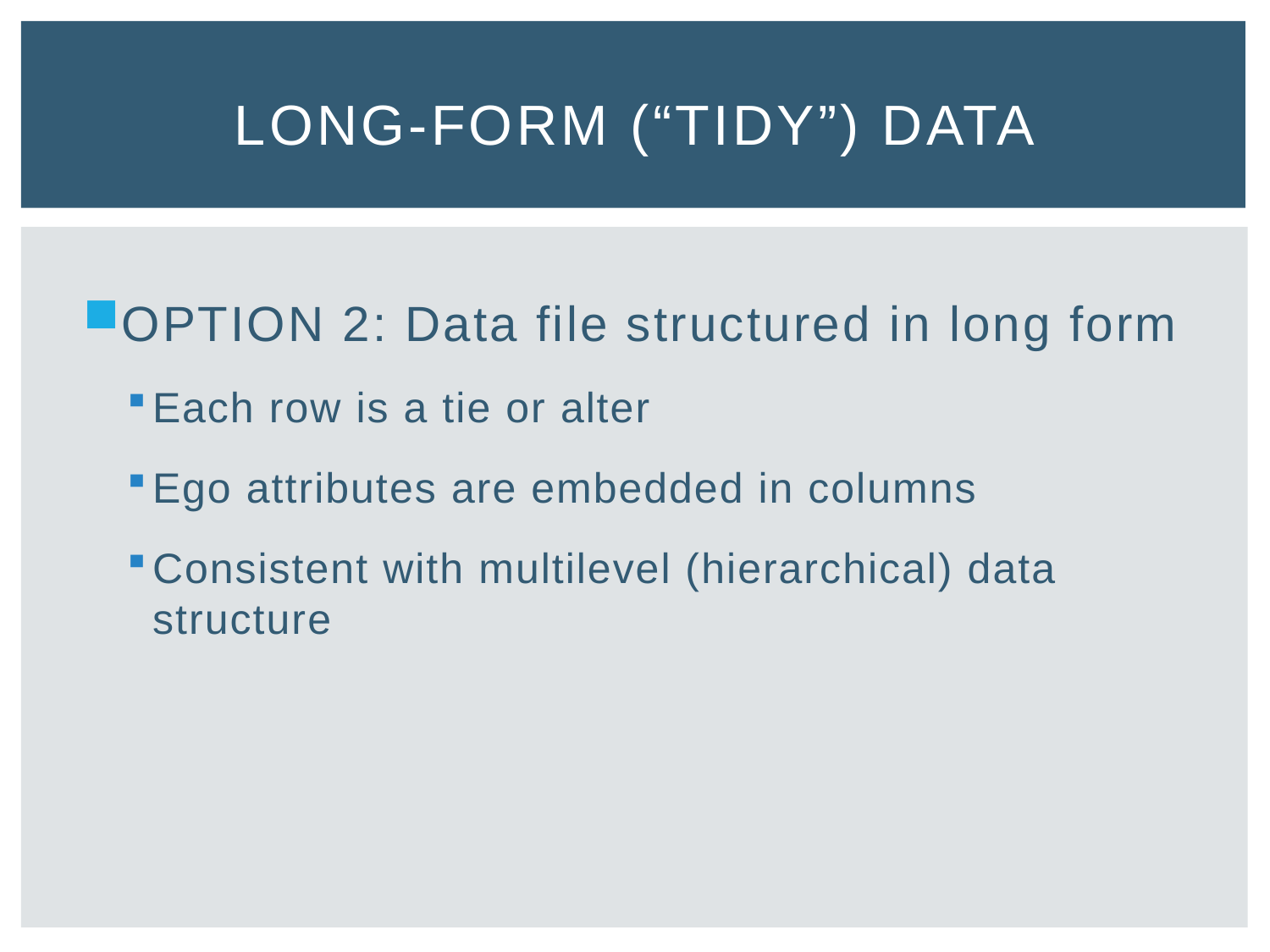

# Long-form (“TIDY”) data
OPTION 2: Data file structured in long form
Each row is a tie or alter
Ego attributes are embedded in columns
Consistent with multilevel (hierarchical) data structure